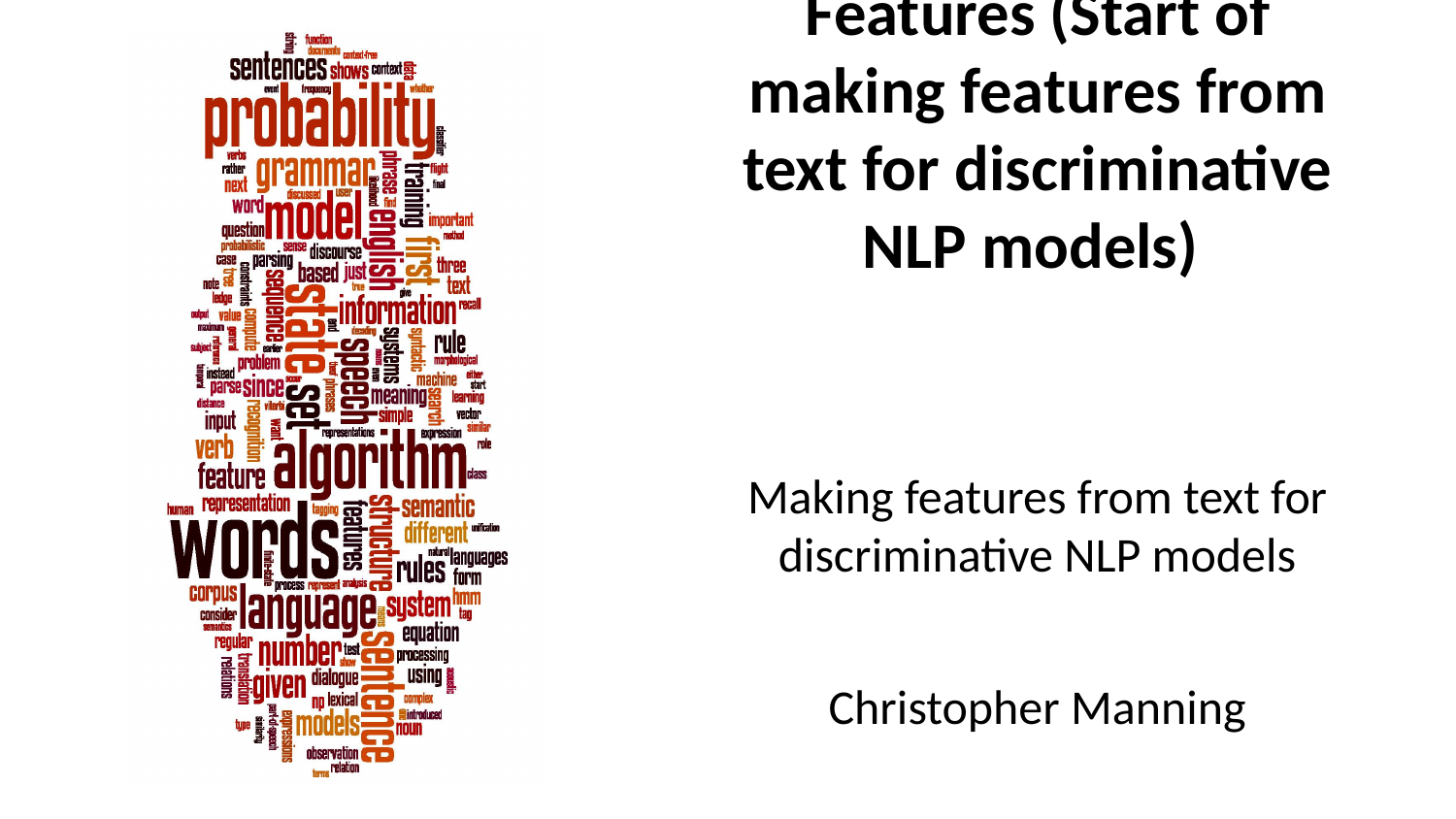

# Discriminative Model Features (Start of making features from text for discriminative NLP models)
Making features from text for discriminative NLP models

Christopher Manning